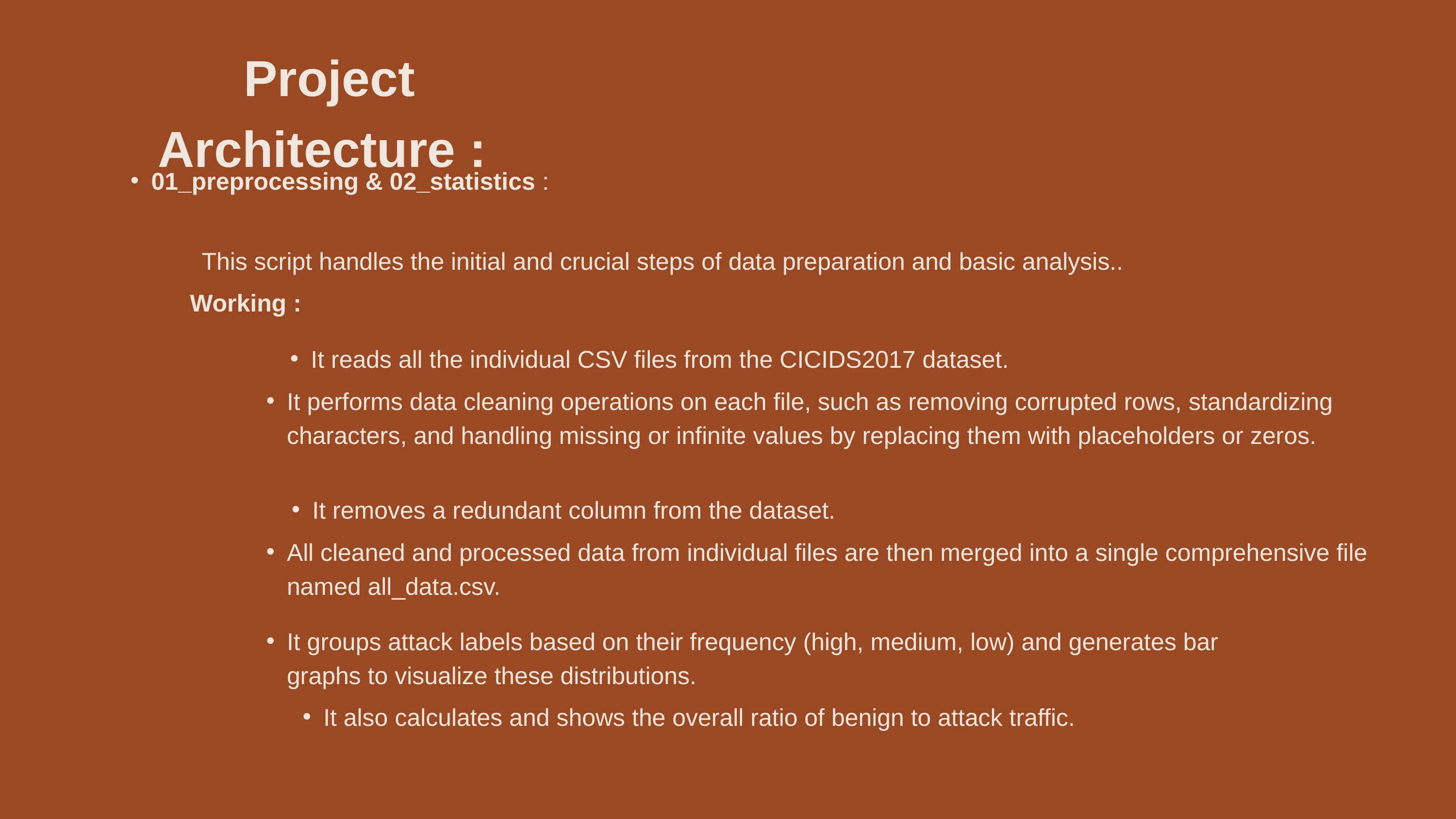

Project Architecture :
01_preprocessing & 02_statistics :
This script handles the initial and crucial steps of data preparation and basic analysis..
Working :
It reads all the individual CSV files from the CICIDS2017 dataset.
It performs data cleaning operations on each file, such as removing corrupted rows, standardizing characters, and handling missing or infinite values by replacing them with placeholders or zeros.
It removes a redundant column from the dataset.
All cleaned and processed data from individual files are then merged into a single comprehensive file named all_data.csv.
It groups attack labels based on their frequency (high, medium, low) and generates bar graphs to visualize these distributions.
It also calculates and shows the overall ratio of benign to attack traffic.